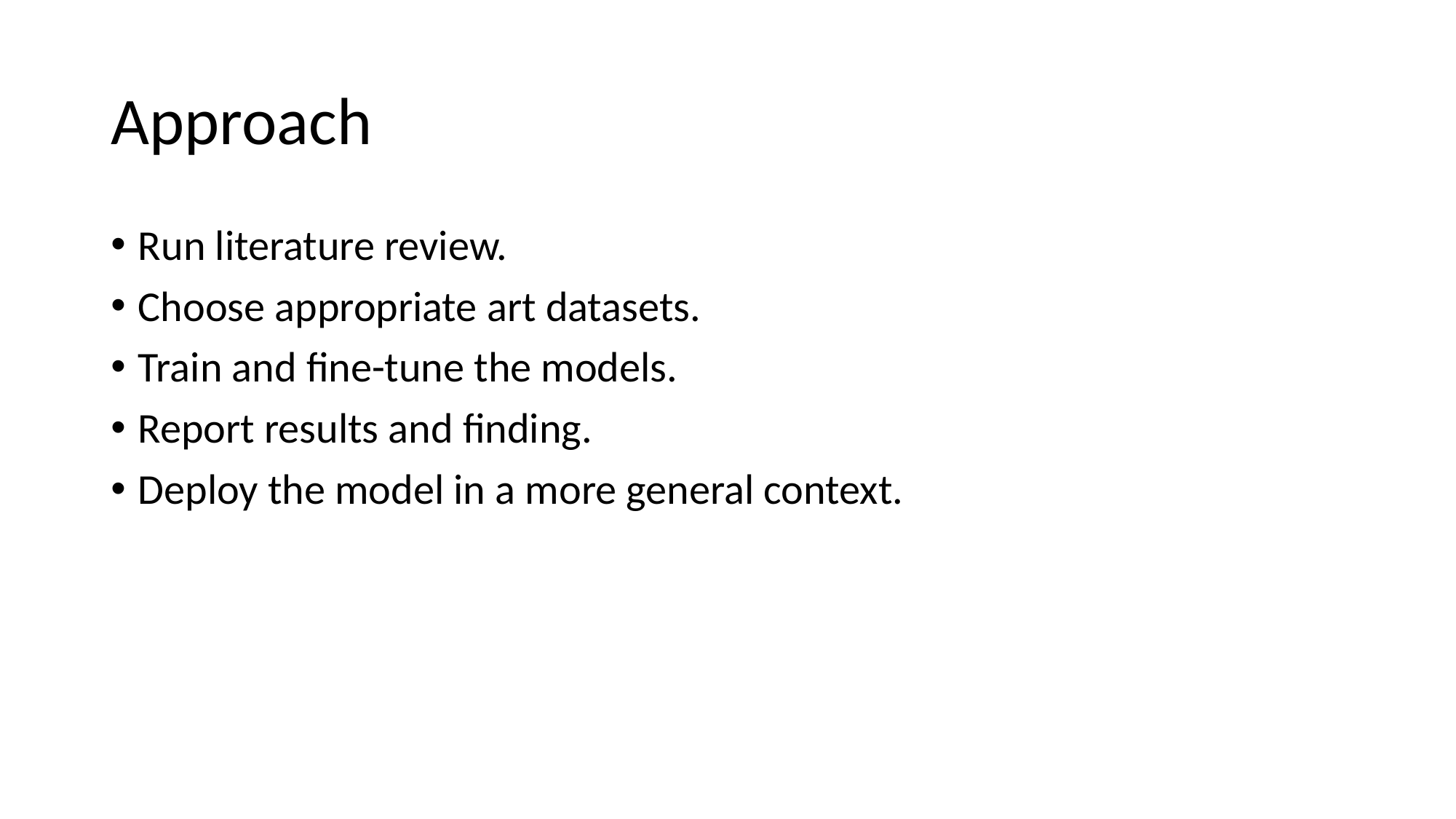

# Approach
Run literature review.
Choose appropriate art datasets.
Train and fine-tune the models.
Report results and finding.
Deploy the model in a more general context.